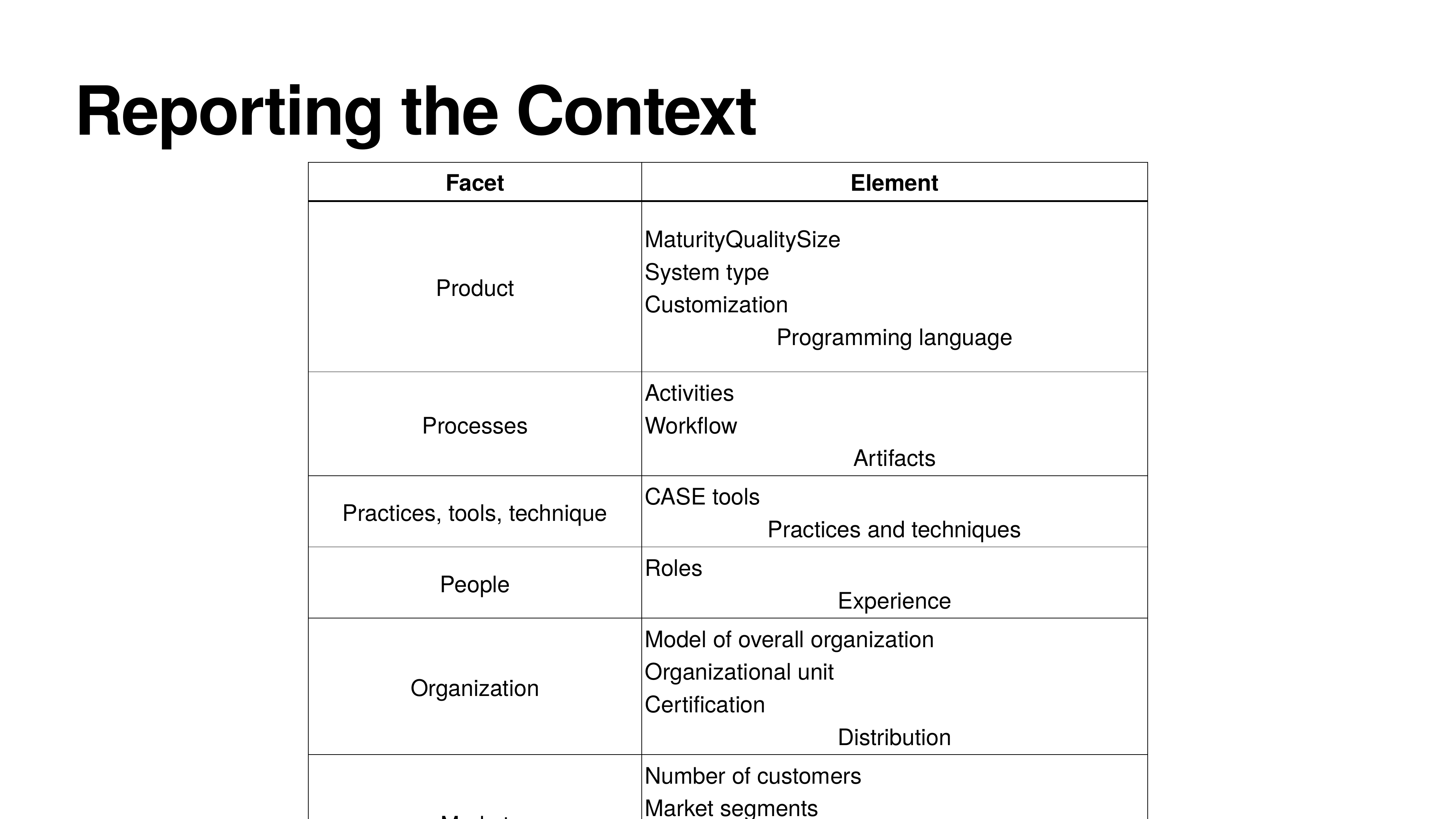

# Reporting the Context
| Facet | Element |
| --- | --- |
| Product | Maturity Quality Size System type Customization Programming language |
| Processes | Activities Workflow Artifacts |
| Practices, tools, technique | CASE tools Practices and techniques |
| People | Roles Experience |
| Organization | Model of overall organization Organizational unit Certification Distribution |
| Market | Number of customers Market segments Strategy Constraints |